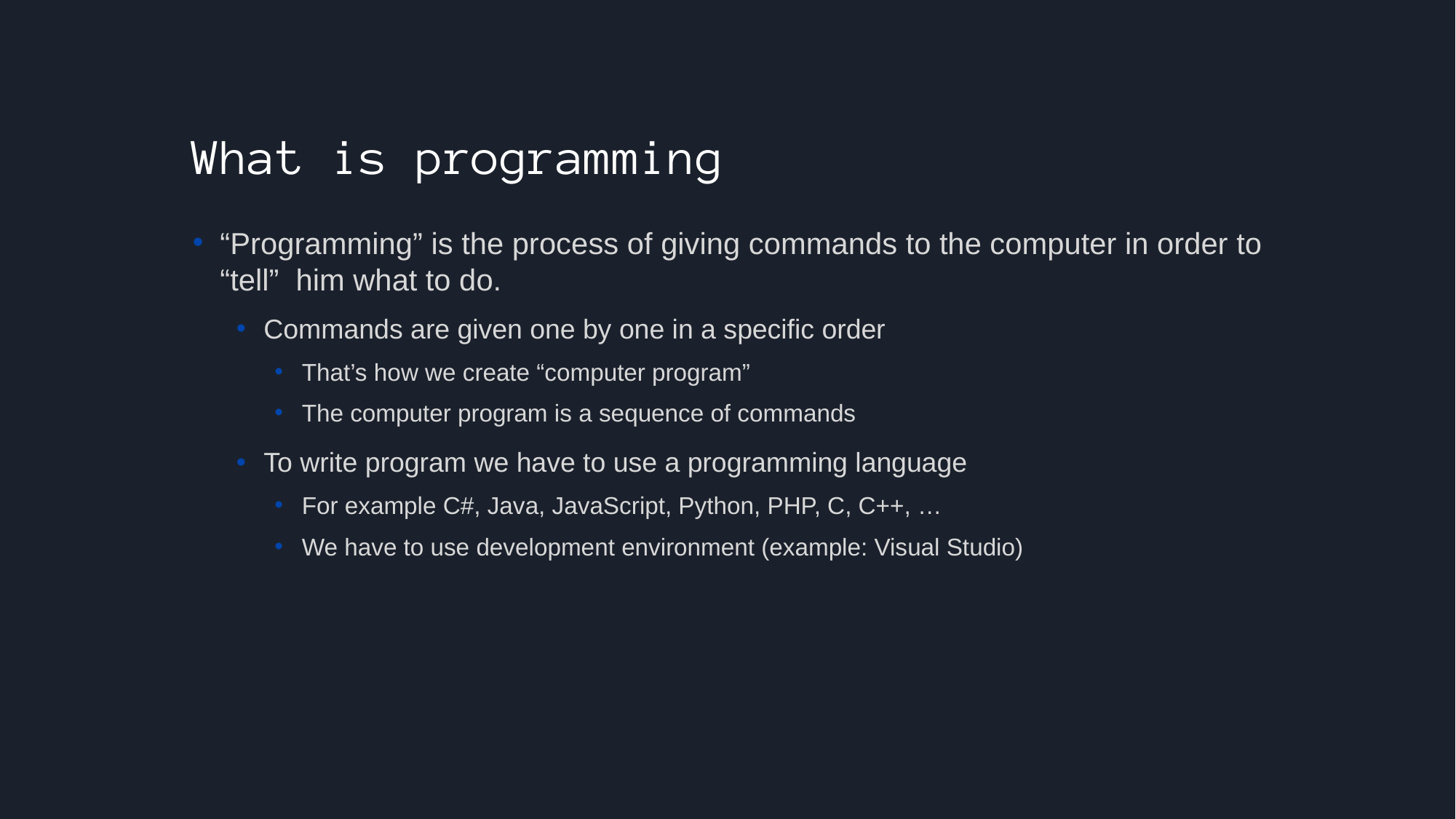

# What is programming
“Programming” is the process of giving commands to the computer in order to “tell”  him what to do.
Commands are given one by one in a specific order
That’s how we create “computer program”
The computer program is a sequence of commands
To write program we have to use a programming language
For example C#, Java, JavaScript, Python, PHP, C, C++, …
We have to use development environment (example: Visual Studio)